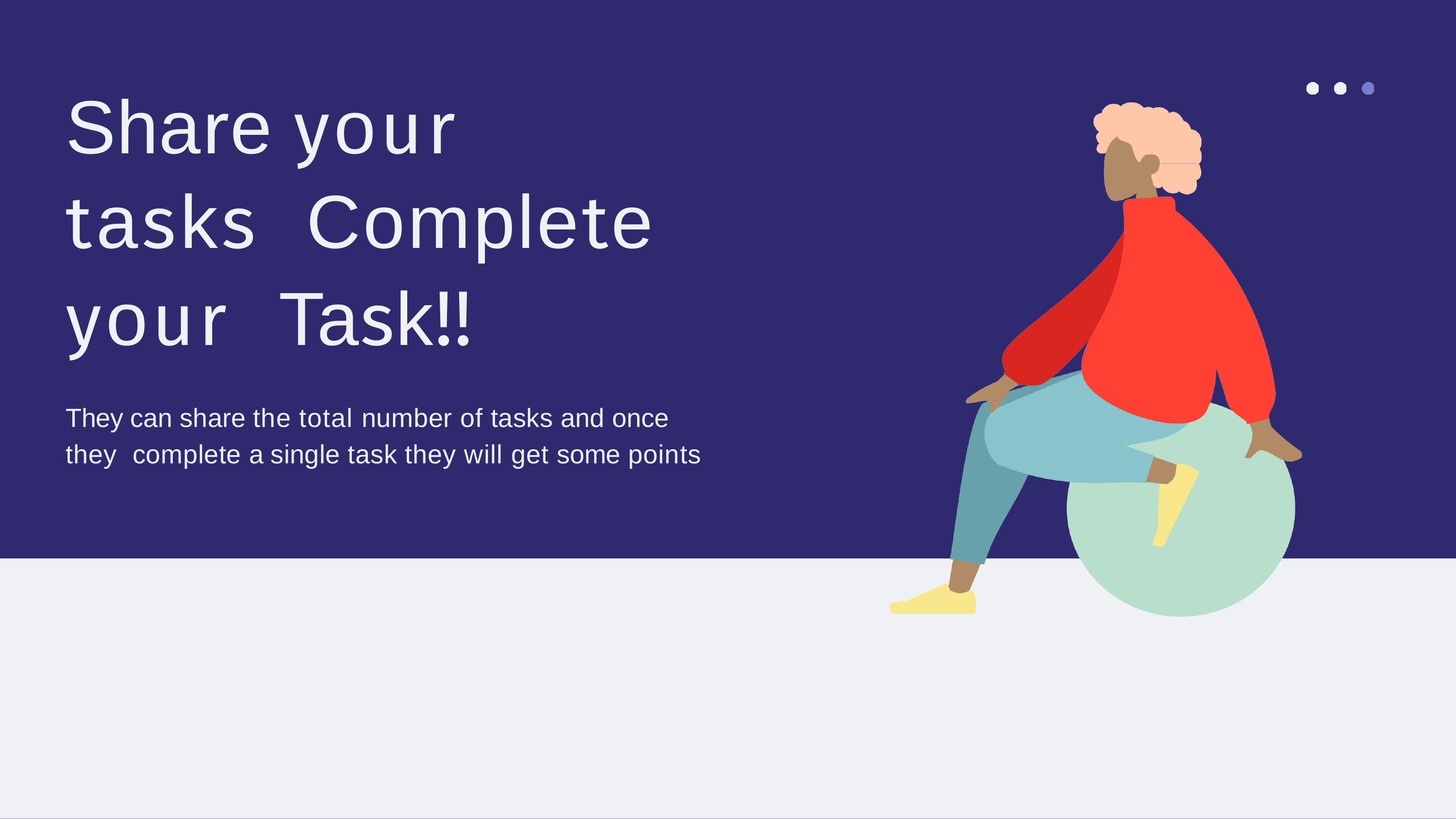

Share your tasks  Complete your  Task!!

They can share the total number of tasks and once they  complete a single task they will get some points